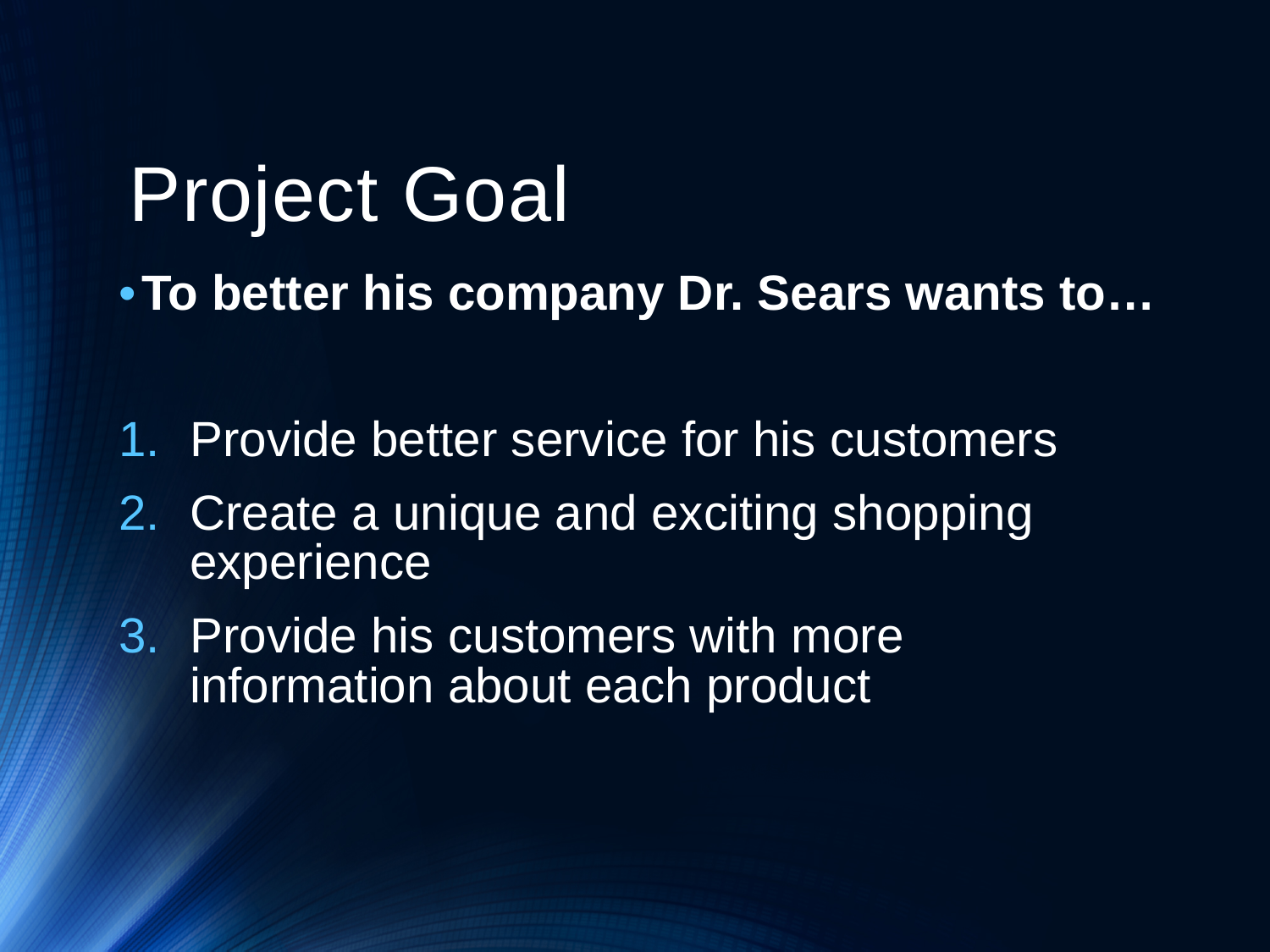

# Project Goal
To better his company Dr. Sears wants to…

Provide better service for his customers
Create a unique and exciting shopping experience
Provide his customers with more information about each product